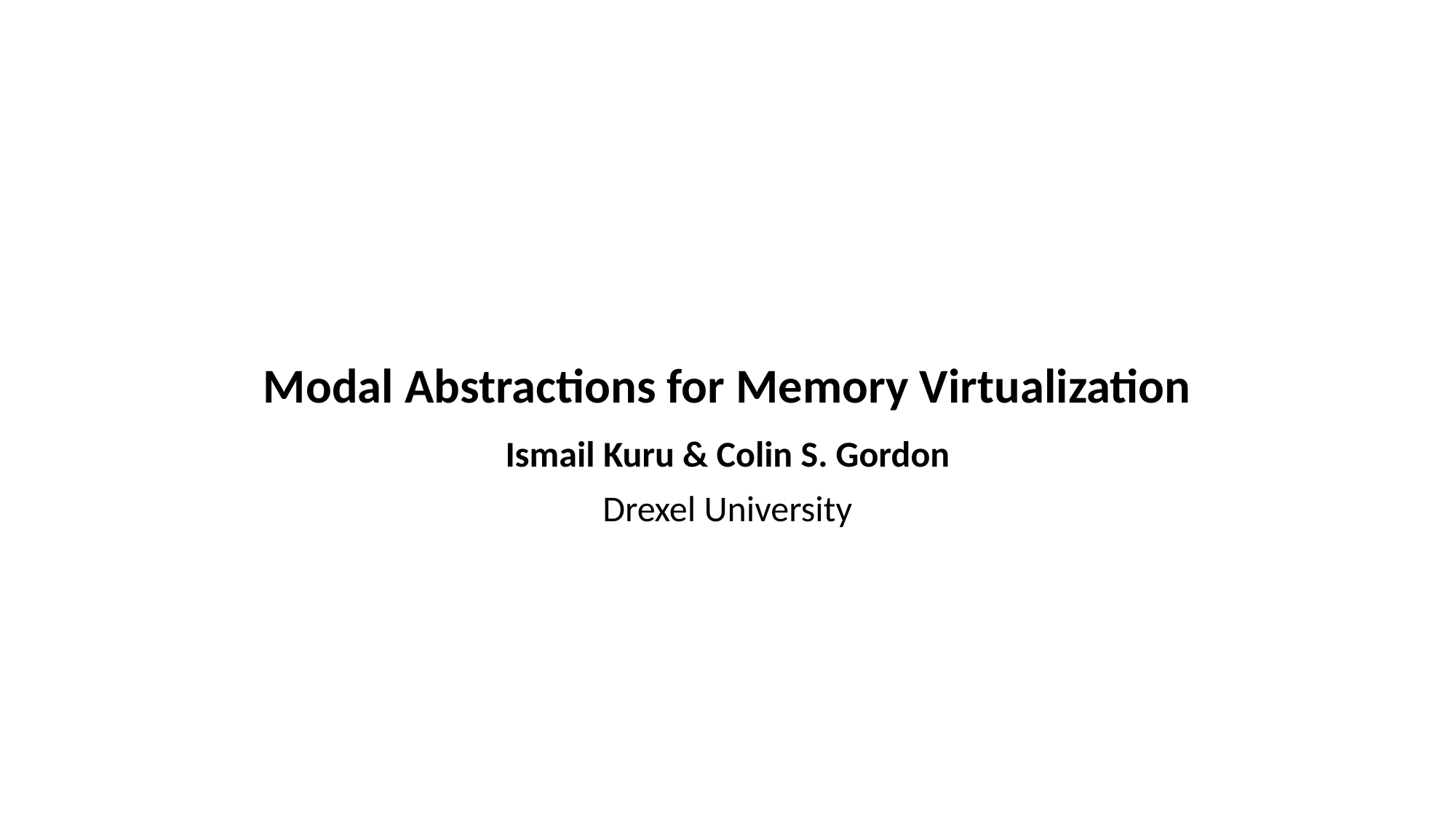

# Modal Abstractions for Memory Virtualization
Ismail Kuru & Colin S. Gordon
Drexel University